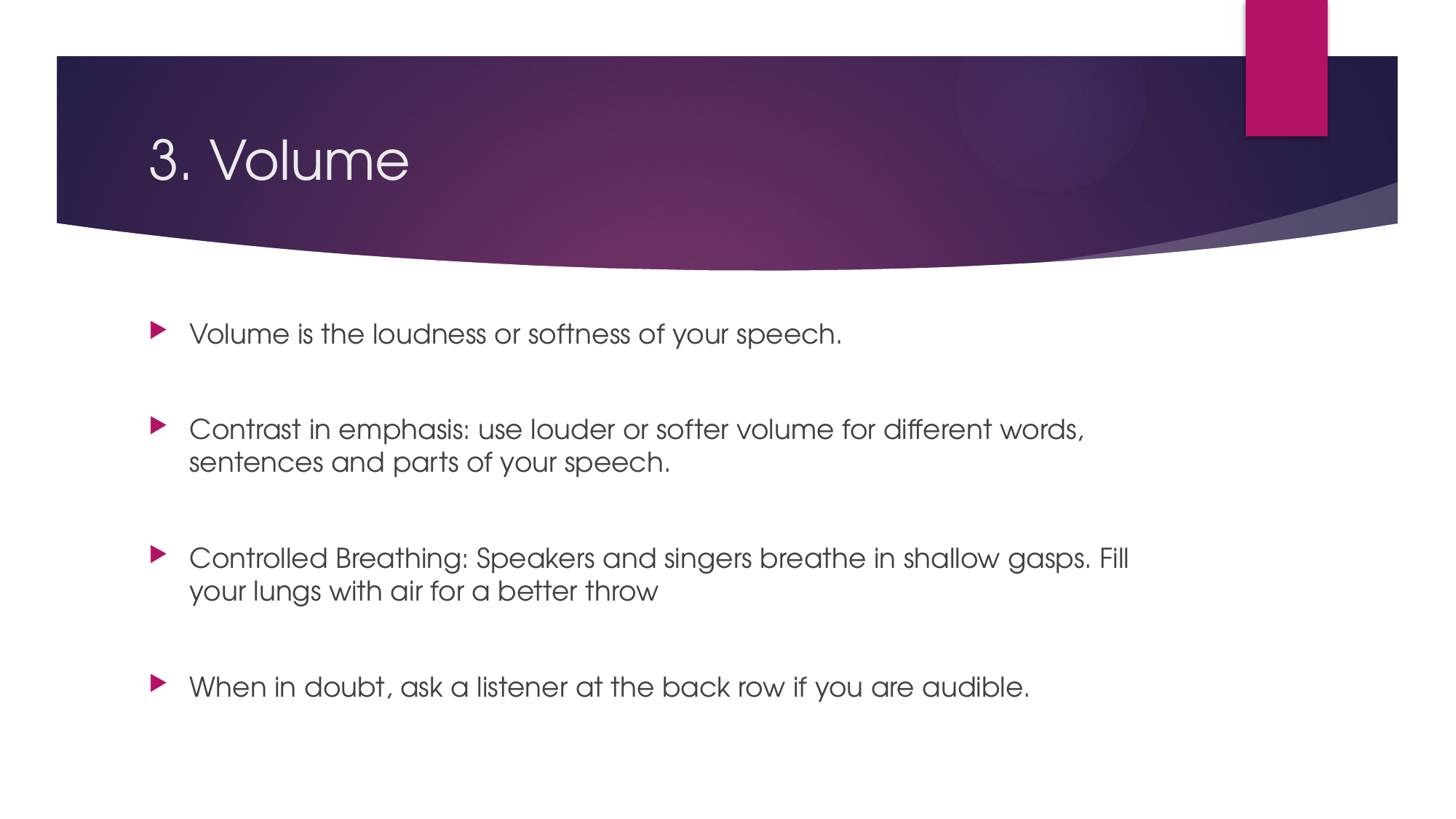

# 3. Volume
Volume is the loudness or softness of your speech.

Contrast in emphasis: use louder or softer volume for different words, sentences and parts of your speech.

Controlled Breathing: Speakers and singers breathe in shallow gasps. Fill your lungs with air for a better throw

When in doubt, ask a listener at the back row if you are audible.